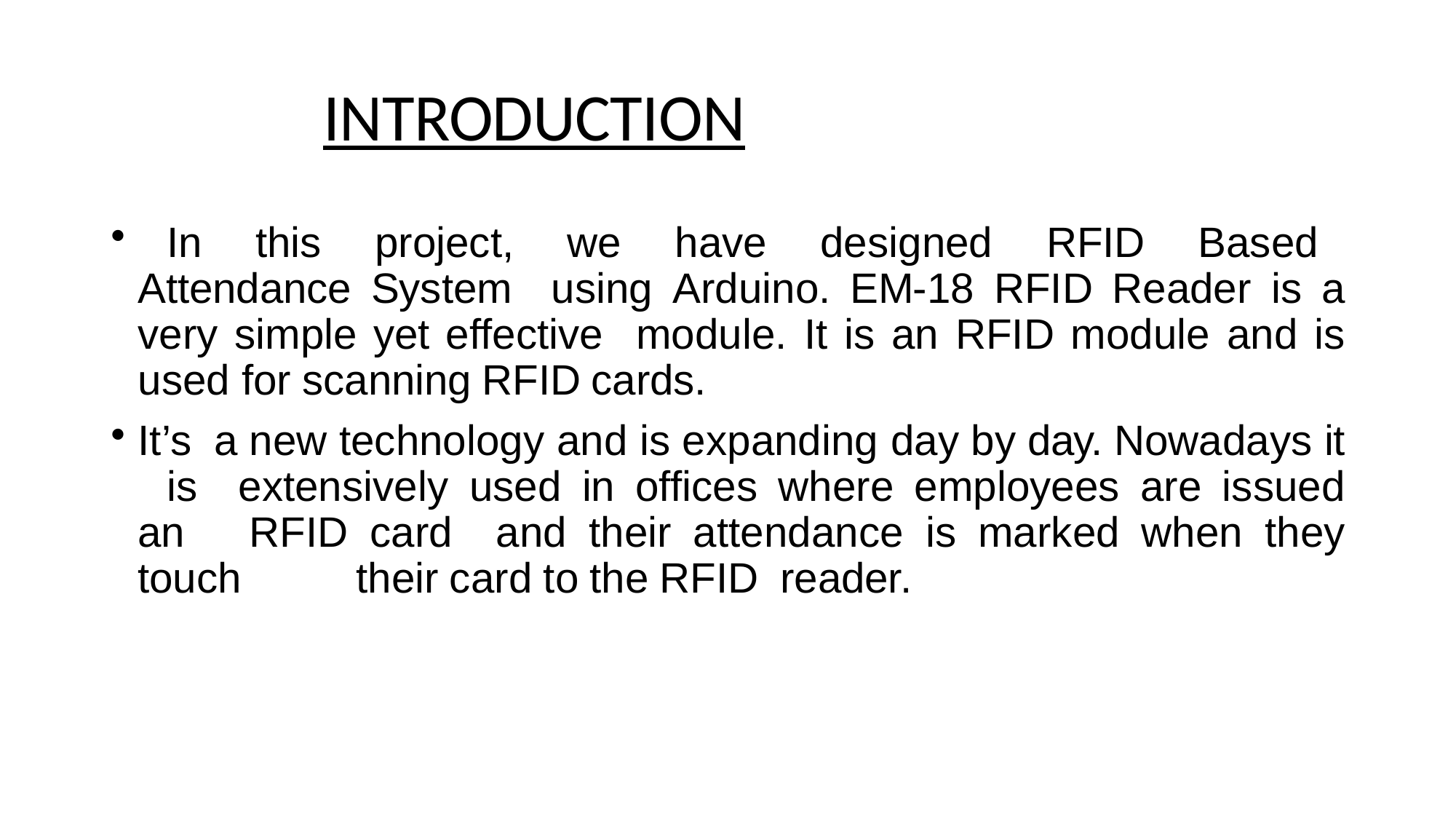

# INTRODUCTION
	In  this  project,  we  have  designed  RFID  Based  Attendance System  using Arduino. EM-18 RFID Reader is a very simple yet effective  module. It is an RFID module and is used for scanning RFID cards.
It’s a new technology and is expanding day by day. Nowadays it 	is  extensively used in offices where employees are issued an 	RFID card  and their attendance is marked when they touch 	their card to the RFID  reader.